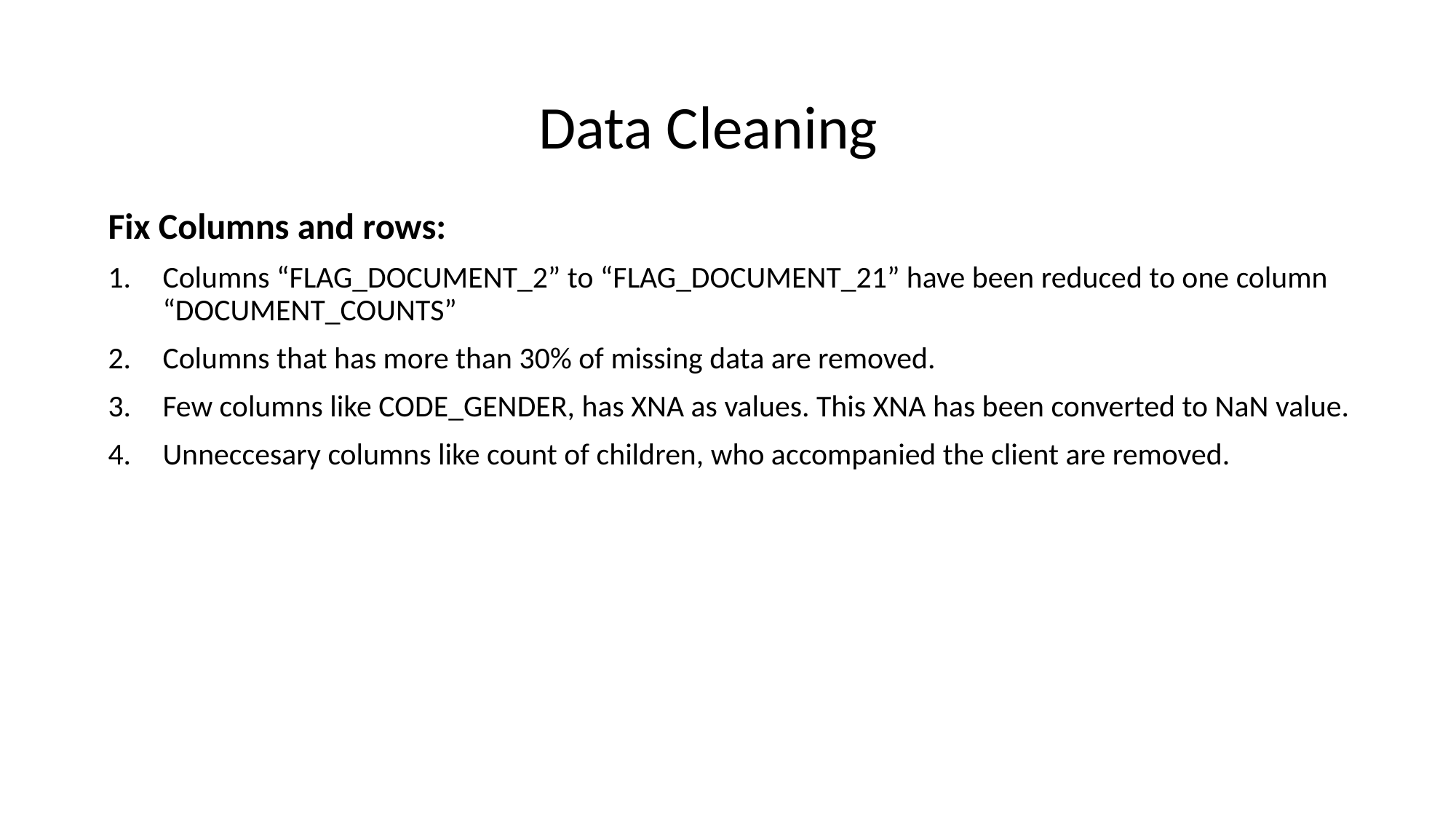

# Data Cleaning
Fix Columns and rows:
Columns “FLAG_DOCUMENT_2” to “FLAG_DOCUMENT_21” have been reduced to one column “DOCUMENT_COUNTS”
Columns that has more than 30% of missing data are removed.
Few columns like CODE_GENDER, has XNA as values. This XNA has been converted to NaN value.
Unneccesary columns like count of children, who accompanied the client are removed.